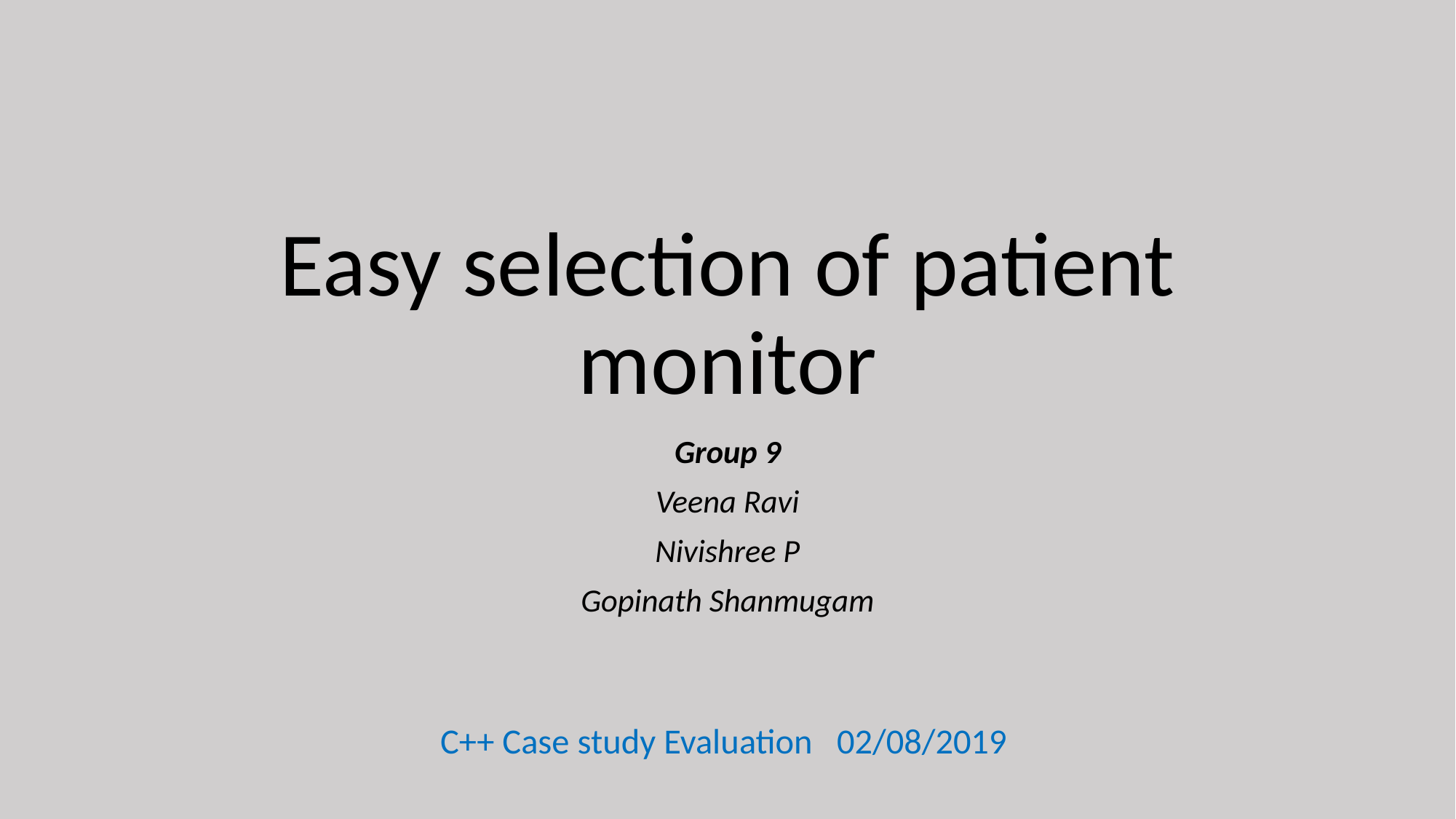

# Easy selection of patient monitor
Group 9
Veena Ravi
Nivishree P
Gopinath Shanmugam

C++ Case study Evaluation   02/08/2019